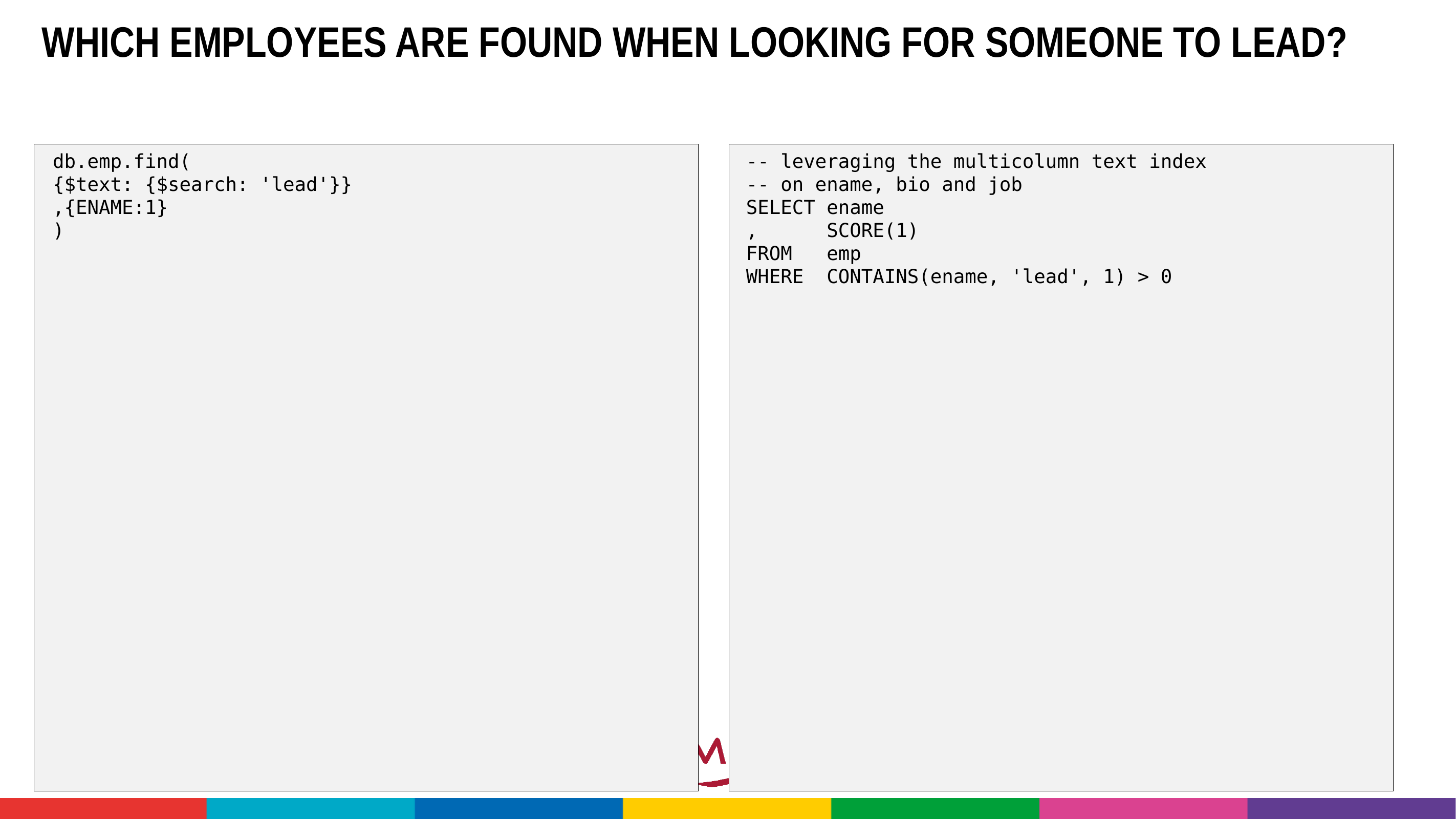

# which employees are found when looking for someone to lead?

db.emp.find(
{$text: {$search: 'lead'}}
,{ENAME:1}
)

-- leveraging the multicolumn text index
-- on ename, bio and job
SELECT ename
,      SCORE(1)
FROM   emp
WHERE  CONTAINS(ename, 'lead', 1) > 0